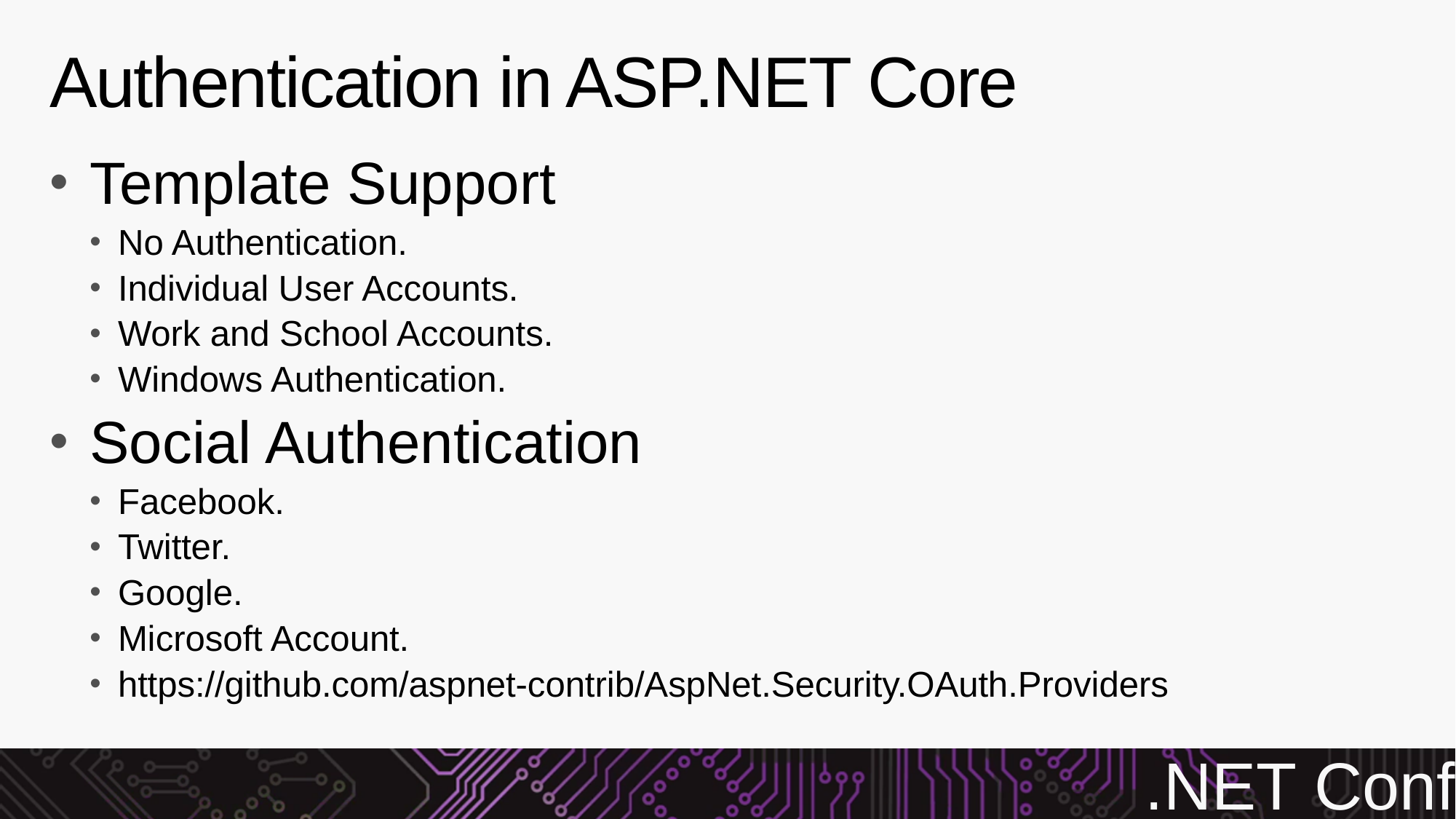

# Authentication in ASP.NET Core
Template Support
No Authentication.
Individual User Accounts.
Work and School Accounts.
Windows Authentication.
Social Authentication
Facebook.
Twitter.
Google.
Microsoft Account.
https://github.com/aspnet-contrib/AspNet.Security.OAuth.Providers